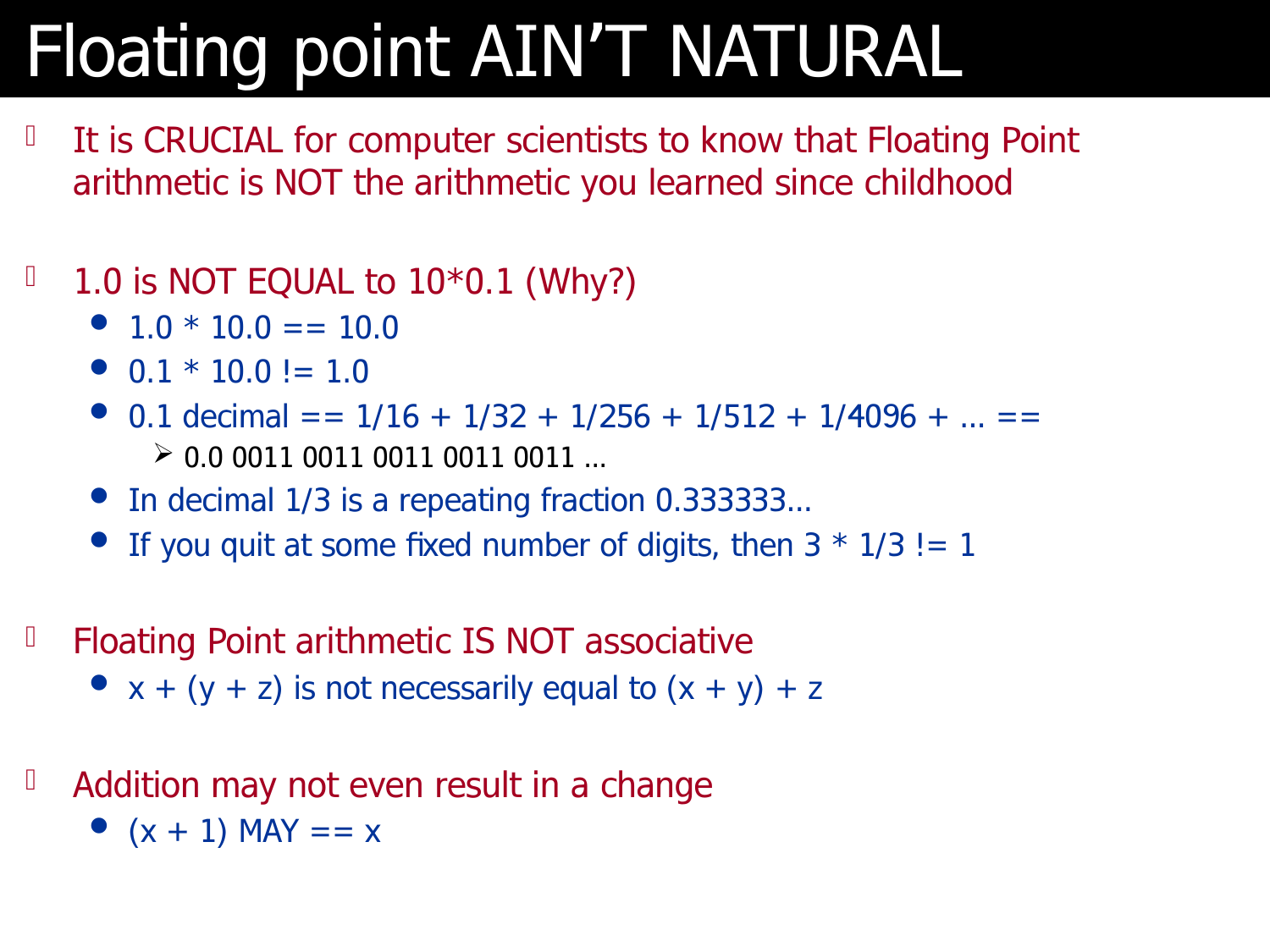

# Floating point AIN’T NATURAL
It is CRUCIAL for computer scientists to know that Floating Point arithmetic is NOT the arithmetic you learned since childhood

1.0 is NOT EQUAL to 10*0.1 (Why?)
1.0 * 10.0 == 10.0
0.1 * 10.0 != 1.0
0.1 decimal == 1/16 + 1/32 + 1/256 + 1/512 + 1/4096 + … ==
0.0 0011 0011 0011 0011 0011 …
In decimal 1/3 is a repeating fraction 0.333333…
If you quit at some fixed number of digits, then 3 * 1/3 != 1

Floating Point arithmetic IS NOT associative
x + (y + z) is not necessarily equal to (x + y) + z

Addition may not even result in a change
(x + 1) MAY == x